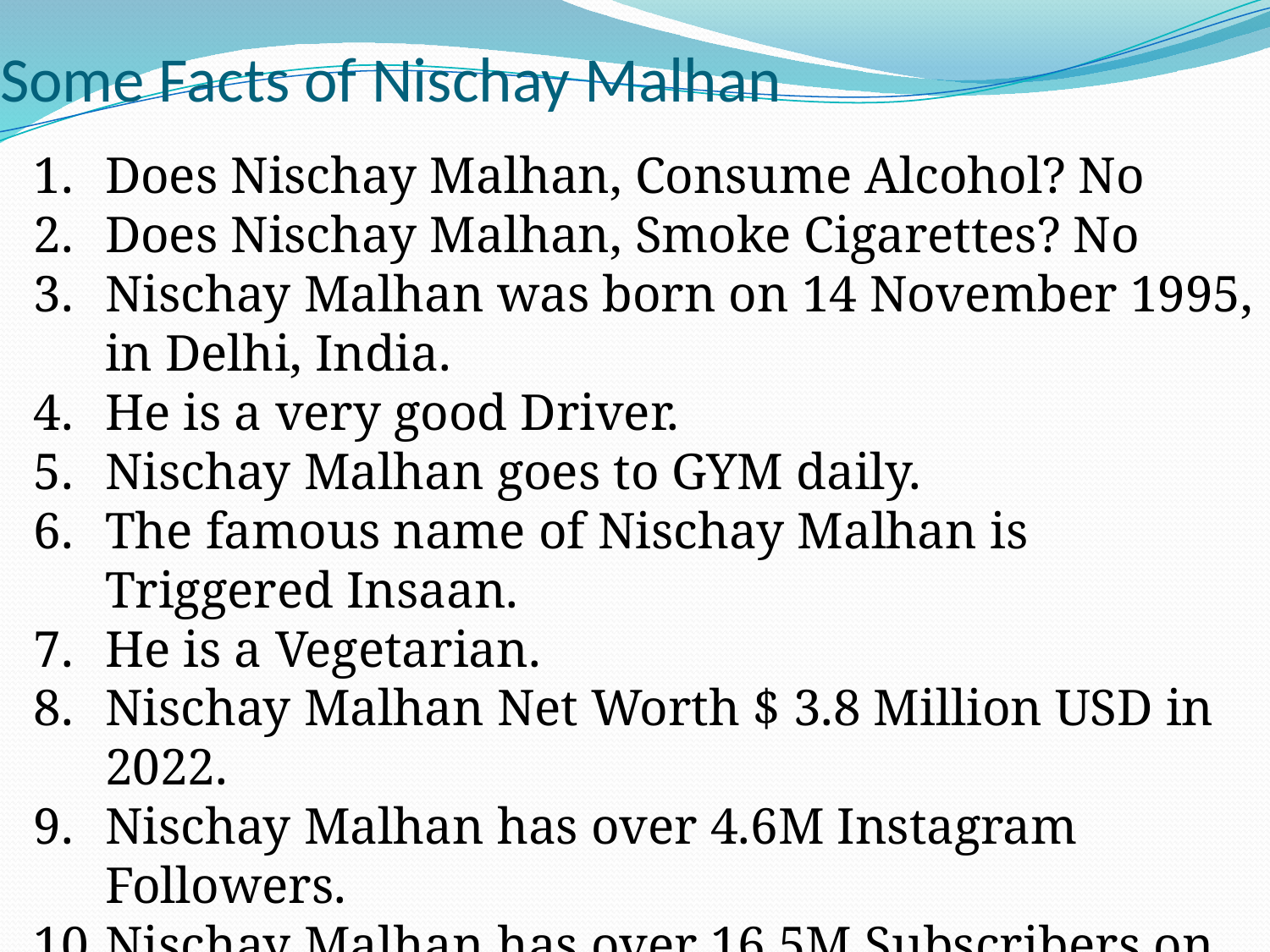

# Some Facts of Nischay Malhan
Does Nischay Malhan, Consume Alcohol? No
Does Nischay Malhan, Smoke Cigarettes? No
Nischay Malhan was born on 14 November 1995, in Delhi, India.
He is a very good Driver.
Nischay Malhan goes to GYM daily.
The famous name of Nischay Malhan is Triggered Insaan.
He is a Vegetarian.
Nischay Malhan Net Worth $ 3.8 Million USD in 2022.
Nischay Malhan has over 4.6M Instagram Followers.
Nischay Malhan has over 16.5M Subscribers on his Youtube Channel.